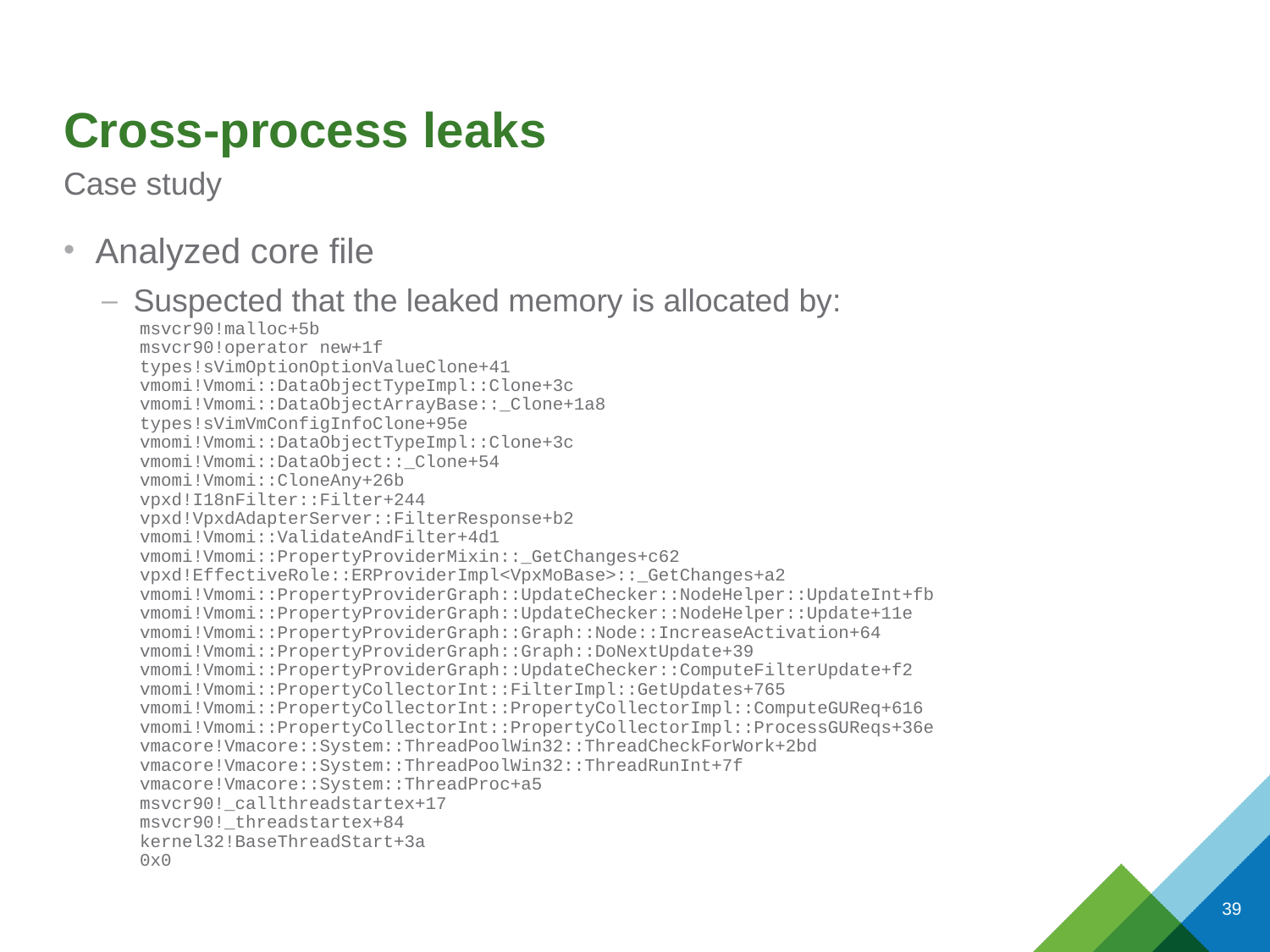

# Cross-process leaks
Case study
Analyzed core file
Suspected that the leaked memory is allocated by:
msvcr90!malloc+5b
msvcr90!operator new+1f
types!sVimOptionOptionValueClone+41
vmomi!Vmomi::DataObjectTypeImpl::Clone+3c
vmomi!Vmomi::DataObjectArrayBase::_Clone+1a8
types!sVimVmConfigInfoClone+95e
vmomi!Vmomi::DataObjectTypeImpl::Clone+3c
vmomi!Vmomi::DataObject::_Clone+54
vmomi!Vmomi::CloneAny+26b
vpxd!I18nFilter::Filter+244
vpxd!VpxdAdapterServer::FilterResponse+b2
vmomi!Vmomi::ValidateAndFilter+4d1
vmomi!Vmomi::PropertyProviderMixin::_GetChanges+c62
vpxd!EffectiveRole::ERProviderImpl<VpxMoBase>::_GetChanges+a2
vmomi!Vmomi::PropertyProviderGraph::UpdateChecker::NodeHelper::UpdateInt+fb
vmomi!Vmomi::PropertyProviderGraph::UpdateChecker::NodeHelper::Update+11e
vmomi!Vmomi::PropertyProviderGraph::Graph::Node::IncreaseActivation+64
vmomi!Vmomi::PropertyProviderGraph::Graph::DoNextUpdate+39
vmomi!Vmomi::PropertyProviderGraph::UpdateChecker::ComputeFilterUpdate+f2
vmomi!Vmomi::PropertyCollectorInt::FilterImpl::GetUpdates+765
vmomi!Vmomi::PropertyCollectorInt::PropertyCollectorImpl::ComputeGUReq+616
vmomi!Vmomi::PropertyCollectorInt::PropertyCollectorImpl::ProcessGUReqs+36e
vmacore!Vmacore::System::ThreadPoolWin32::ThreadCheckForWork+2bd
vmacore!Vmacore::System::ThreadPoolWin32::ThreadRunInt+7f
vmacore!Vmacore::System::ThreadProc+a5
msvcr90!_callthreadstartex+17
msvcr90!_threadstartex+84
kernel32!BaseThreadStart+3a
0x0
39